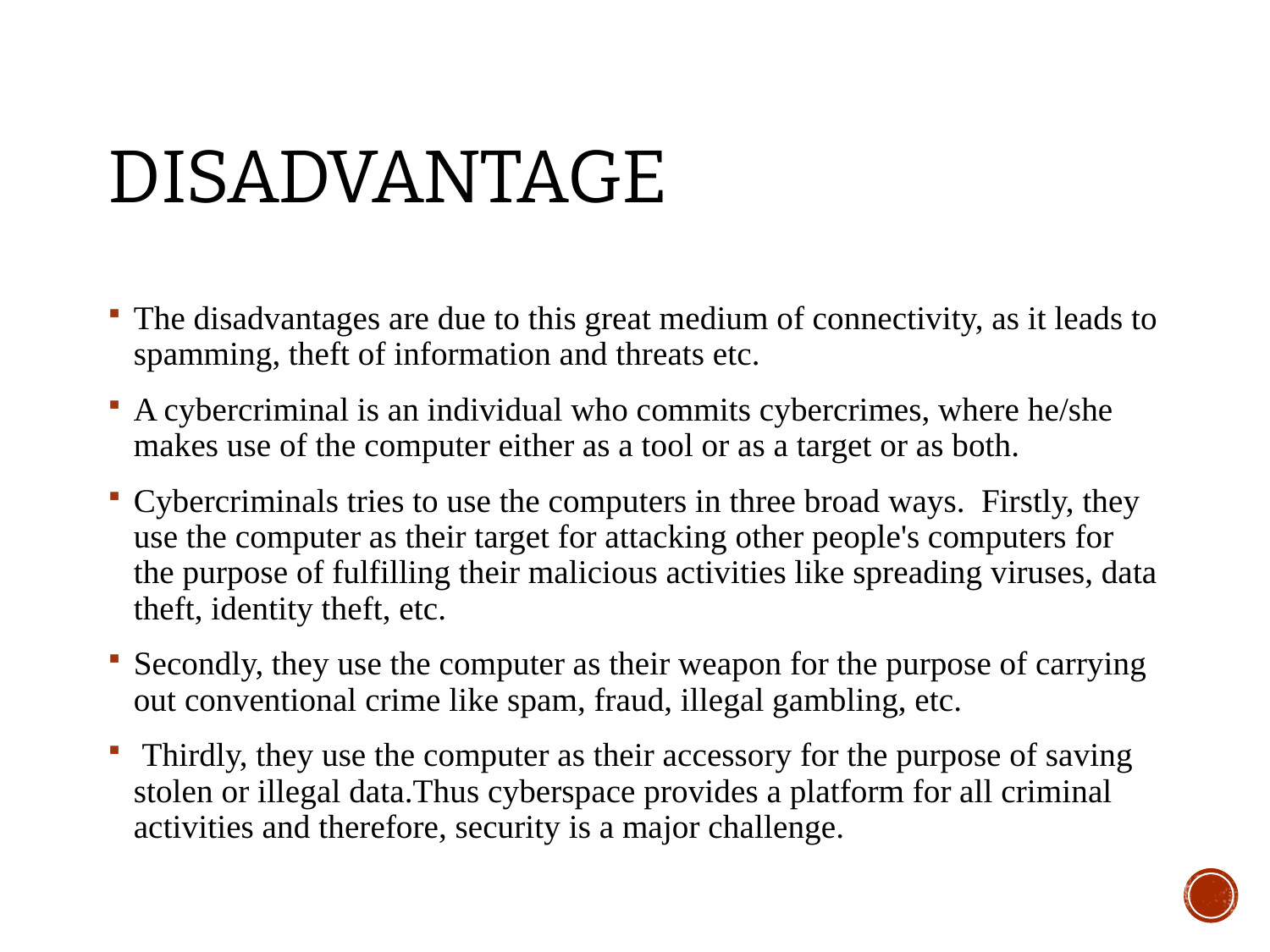

# Disadvantage
The disadvantages are due to this great medium of connectivity, as it leads to spamming, theft of information and threats etc.
A cybercriminal is an individual who commits cybercrimes, where he/she makes use of the computer either as a tool or as a target or as both.
Cybercriminals tries to use the computers in three broad ways.  Firstly, they use the computer as their target for attacking other people's computers for the purpose of fulfilling their malicious activities like spreading viruses, data theft, identity theft, etc.
Secondly, they use the computer as their weapon for the purpose of carrying out conventional crime like spam, fraud, illegal gambling, etc.
 Thirdly, they use the computer as their accessory for the purpose of saving stolen or illegal data.Thus cyberspace provides a platform for all criminal activities and therefore, security is a major challenge.